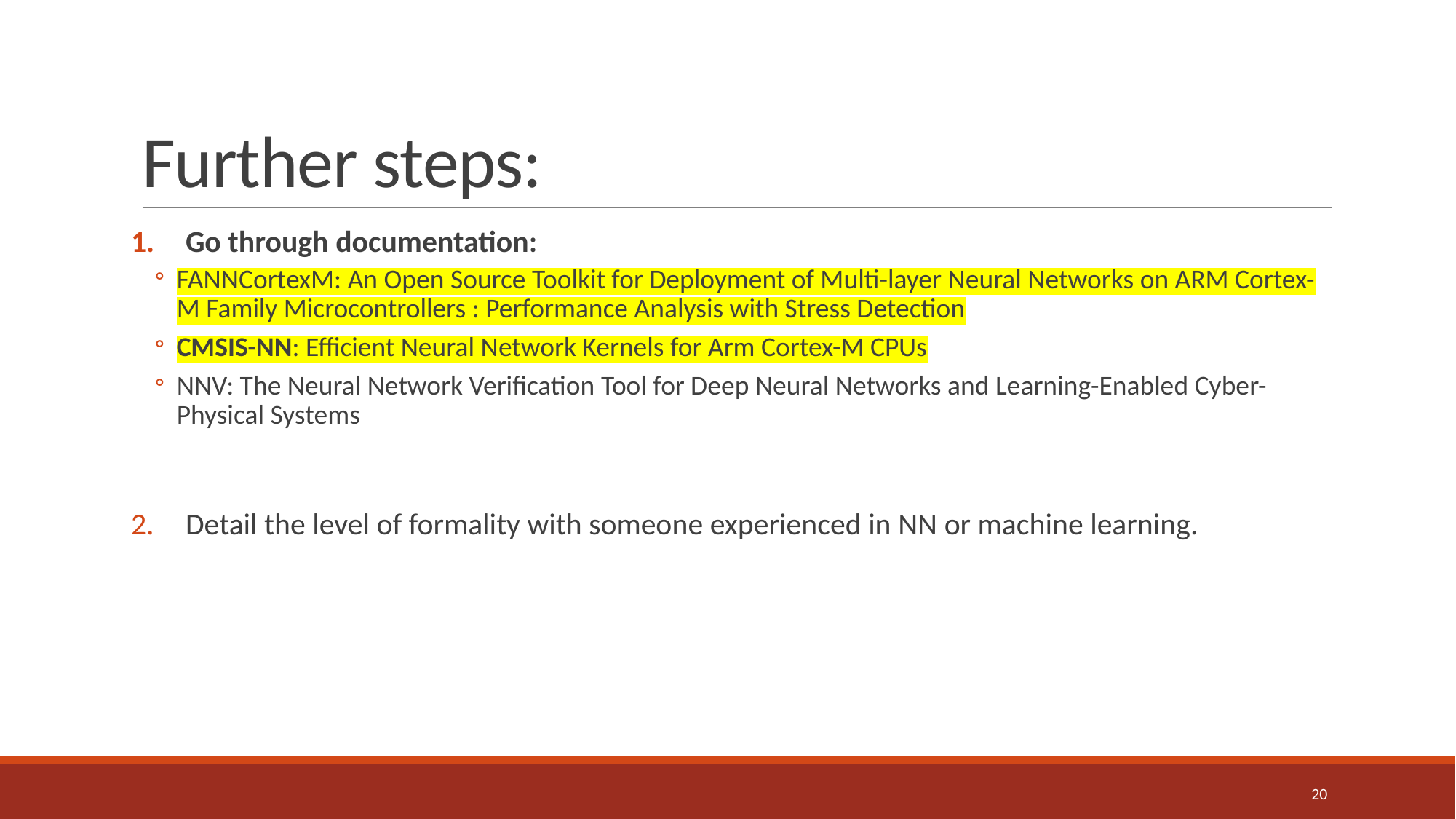

# Further steps:
Go through documentation:
FANNCortexM: An Open Source Toolkit for Deployment of Multi-layer Neural Networks on ARM Cortex-M Family Microcontrollers : Performance Analysis with Stress Detection
CMSIS-NN: Efficient Neural Network Kernels for Arm Cortex-M CPUs
NNV: The Neural Network Verification Tool for Deep Neural Networks and Learning-Enabled Cyber-Physical Systems

Detail the level of formality with someone experienced in NN or machine learning.
20